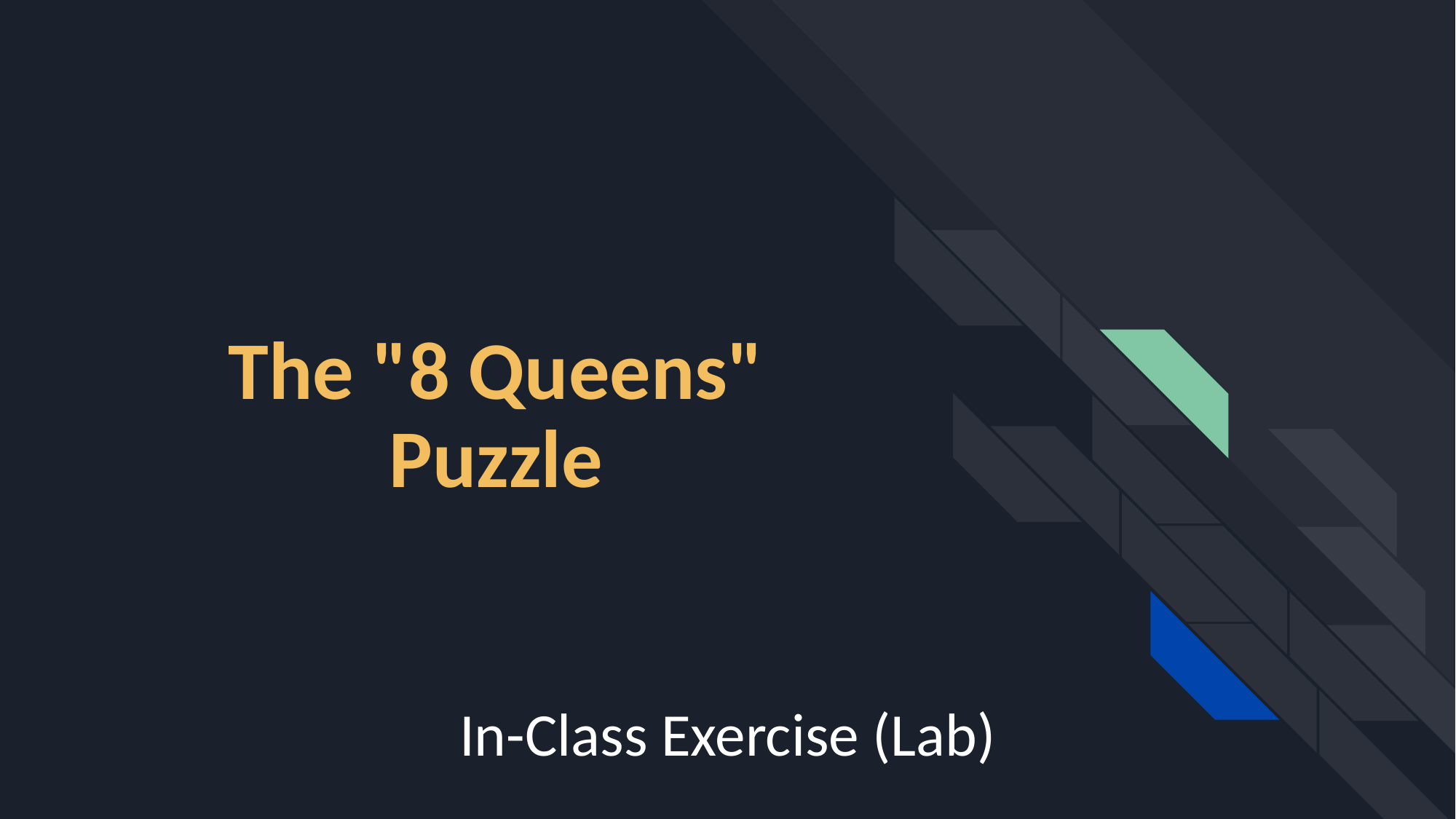

# The "8 Queens" Puzzle
In-Class Exercise (Lab)